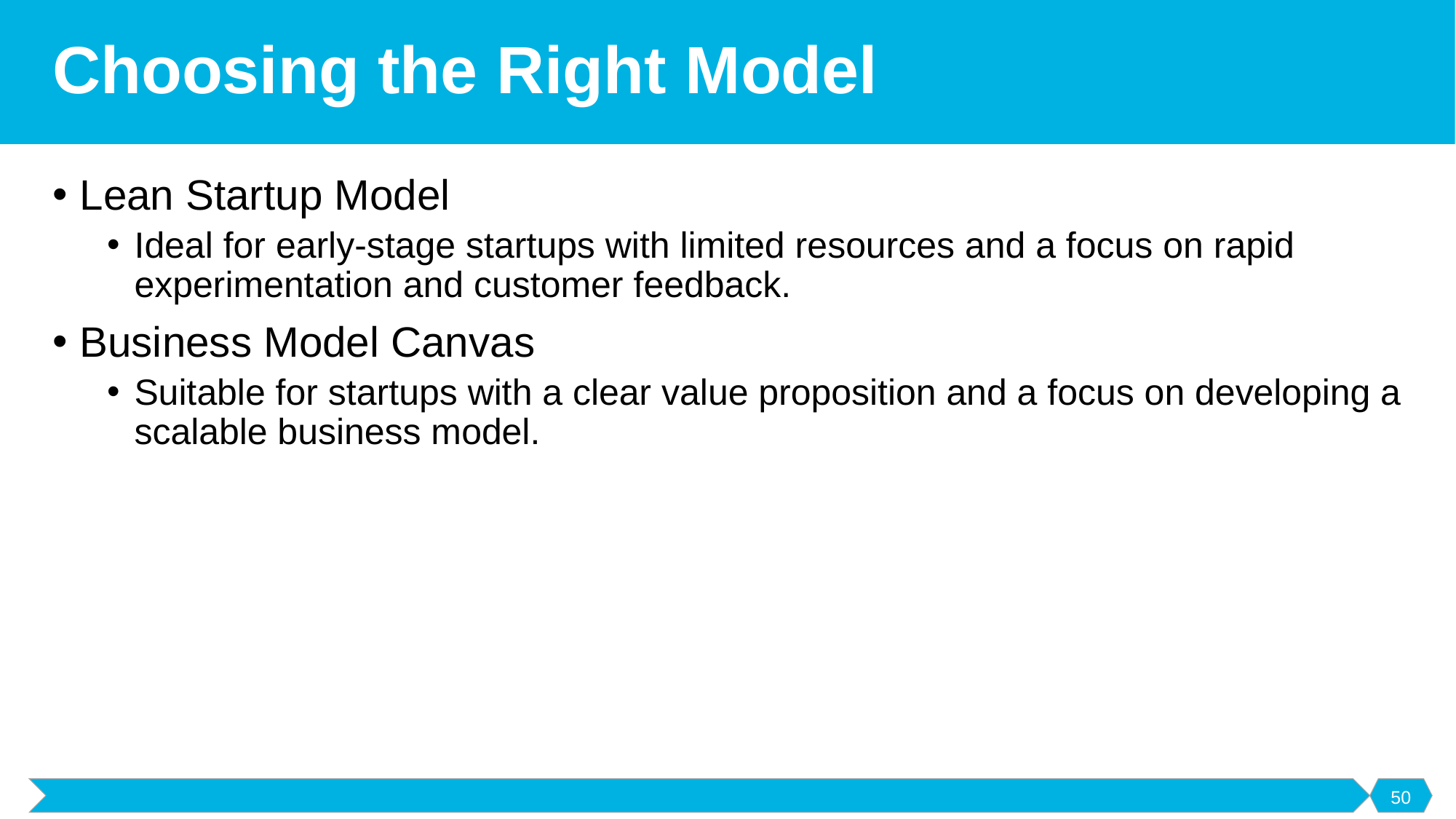

# Choosing the Right Model
Lean Startup Model
Ideal for early-stage startups with limited resources and a focus on rapid experimentation and customer feedback.
Business Model Canvas
Suitable for startups with a clear value proposition and a focus on developing a scalable business model.
50